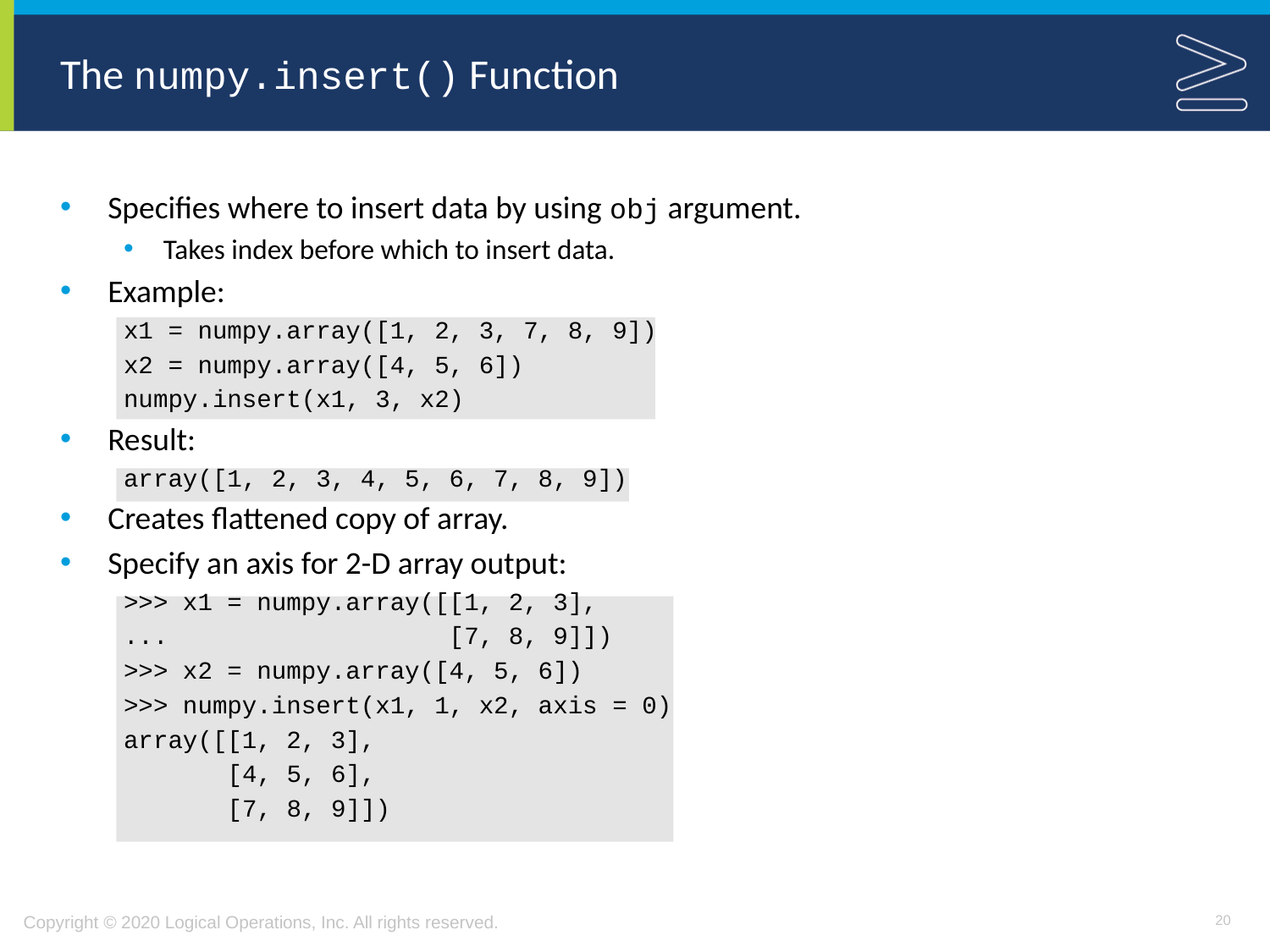

# The numpy.insert() Function
Specifies where to insert data by using obj argument.
Takes index before which to insert data.
Example:
x1 = numpy.array([1, 2, 3, 7, 8, 9])
x2 = numpy.array([4, 5, 6])
numpy.insert(x1, 3, x2)
Result:
array([1, 2, 3, 4, 5, 6, 7, 8, 9])
Creates flattened copy of array.
Specify an axis for 2-D array output:
>>> x1 = numpy.array([[1, 2, 3],
...                   [7, 8, 9]])
>>> x2 = numpy.array([4, 5, 6])
>>> numpy.insert(x1, 1, x2, axis = 0)
array([[1, 2, 3],
       [4, 5, 6],
       [7, 8, 9]])

20